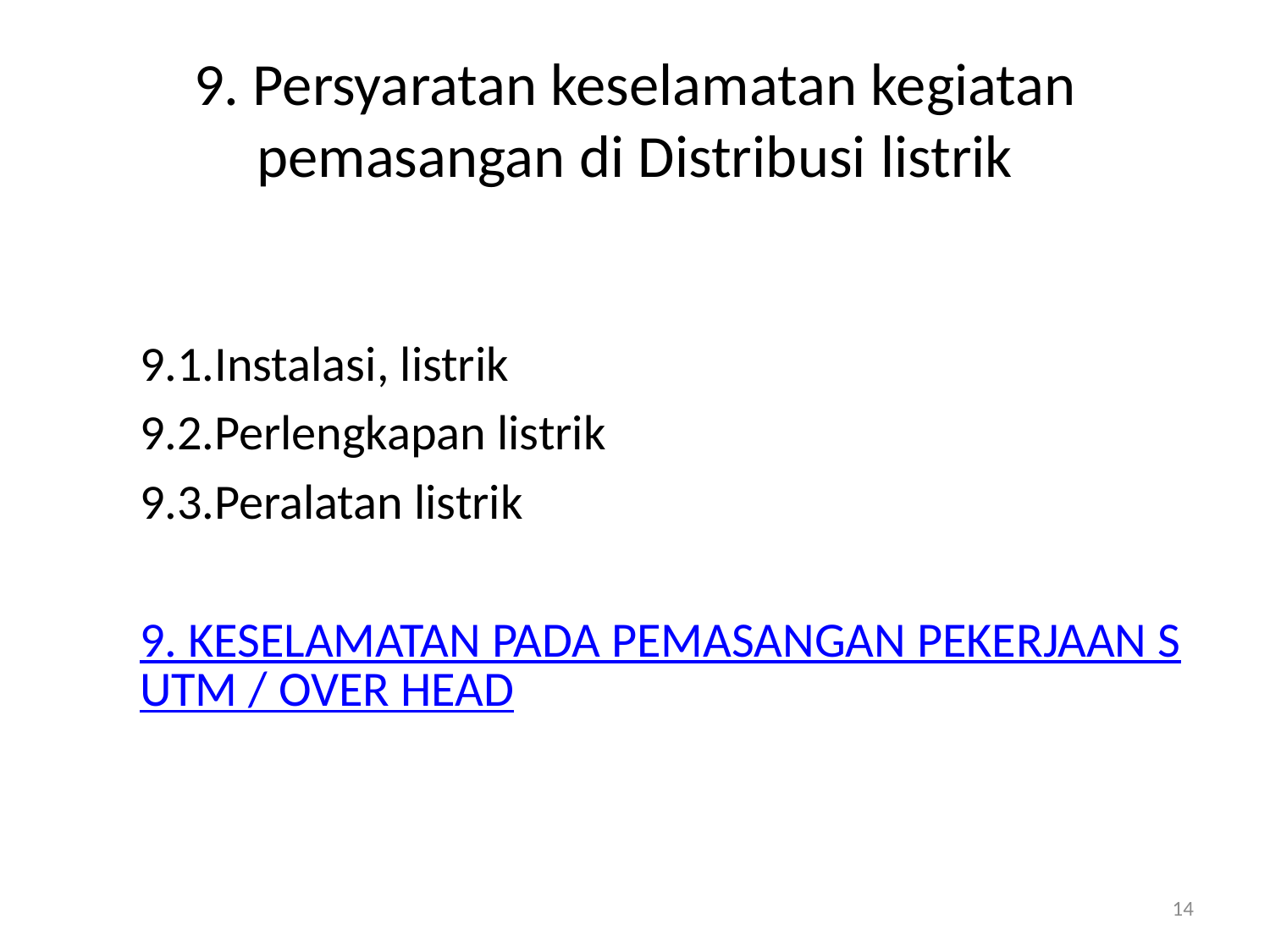

# 9. Persyaratan keselamatan kegiatan pemasangan di Distribusi listrik

9.1.Instalasi, listrik
9.2.Perlengkapan listrik
9.3.Peralatan listrik

9. KESELAMATAN PADA PEMASANGAN PEKERJAAN SUTM / OVER HEAD
14